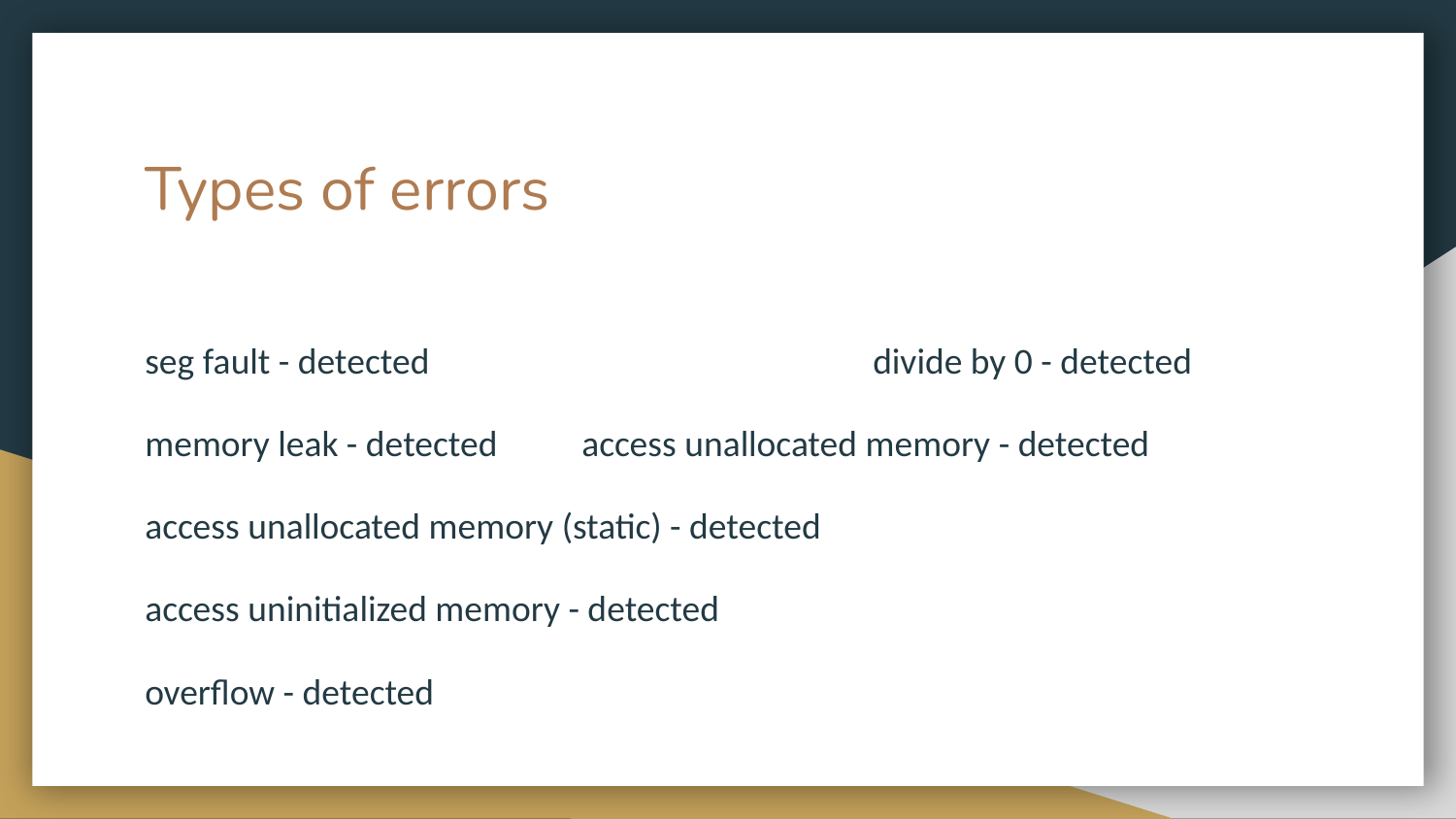

# Types of errors
seg fault - detected				divide by 0 - detected
memory leak - detected      	access unallocated memory - detected
access unallocated memory (static) - detected
access uninitialized memory - detected
overflow - detected